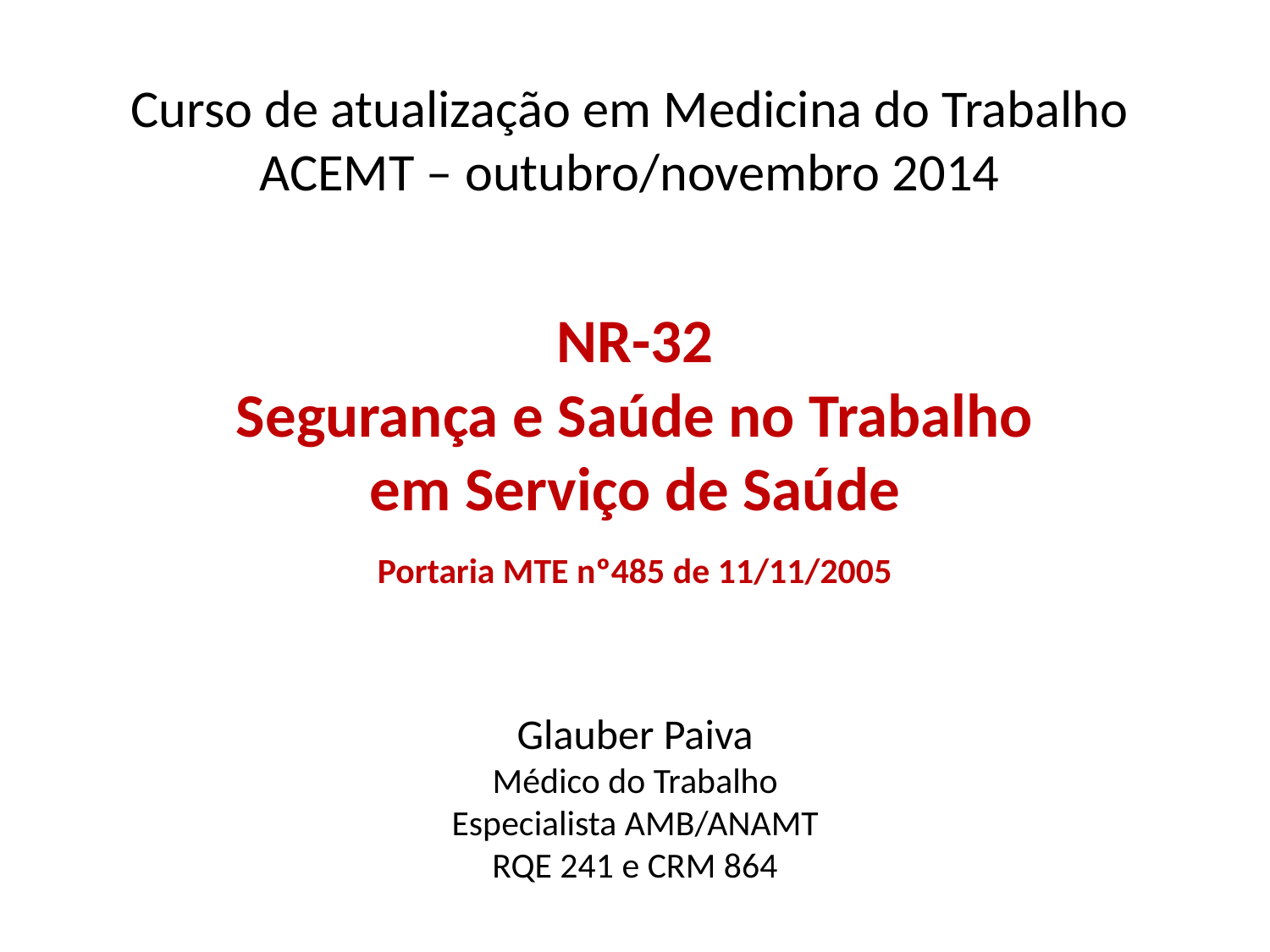

Curso de atualização em Medicina do Trabalho
ACEMT – outubro/novembro 2014
# NR-32 Segurança e Saúde no Trabalho em Serviço de Saúde Portaria MTE nº485 de 11/11/2005
Glauber Paiva
Médico do Trabalho
Especialista AMB/ANAMT
RQE 241 e CRM 864